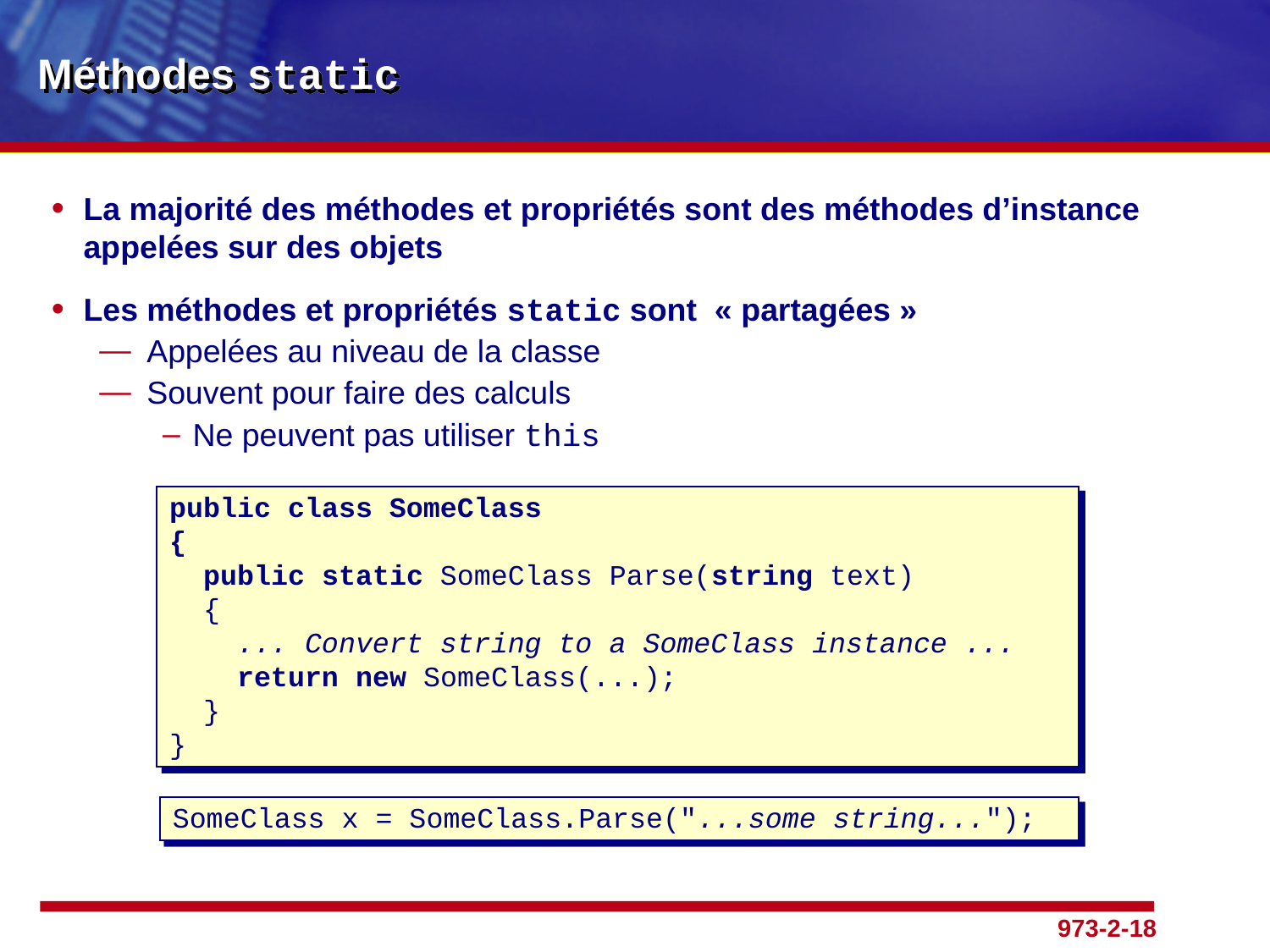

# Méthodes static
La majorité des méthodes et propriétés sont des méthodes d’instance appelées sur des objets
Les méthodes et propriétés static sont  « partagées »
Appelées au niveau de la classe
Souvent pour faire des calculs
Ne peuvent pas utiliser this
public class SomeClass
{
  public static SomeClass Parse(string text)
  {
    ... Convert string to a SomeClass instance ...
    return new SomeClass(...);
  }
}
SomeClass x = SomeClass.Parse("...some string...");